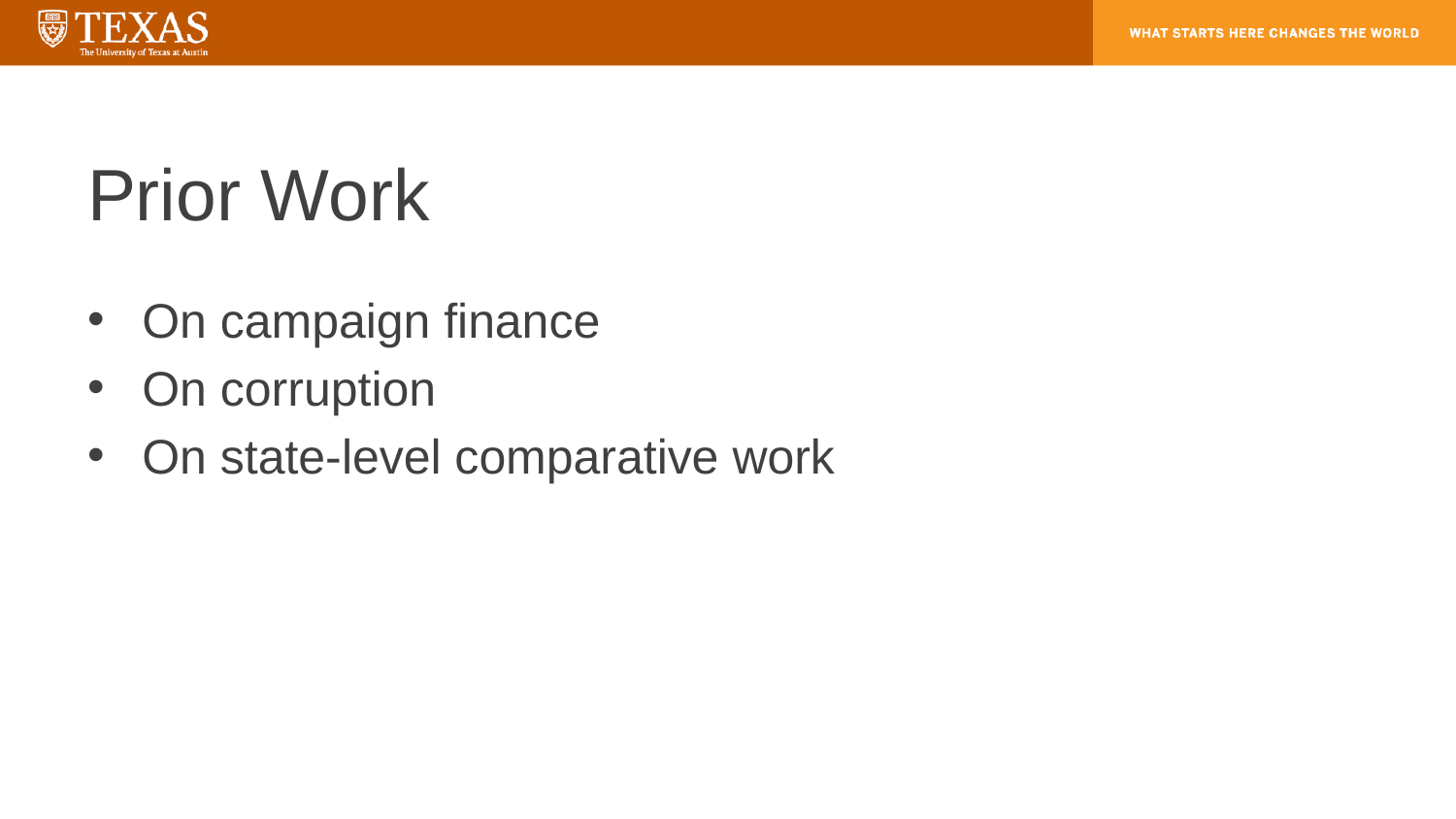

# Prior Work
On campaign finance
On corruption
On state-level comparative work